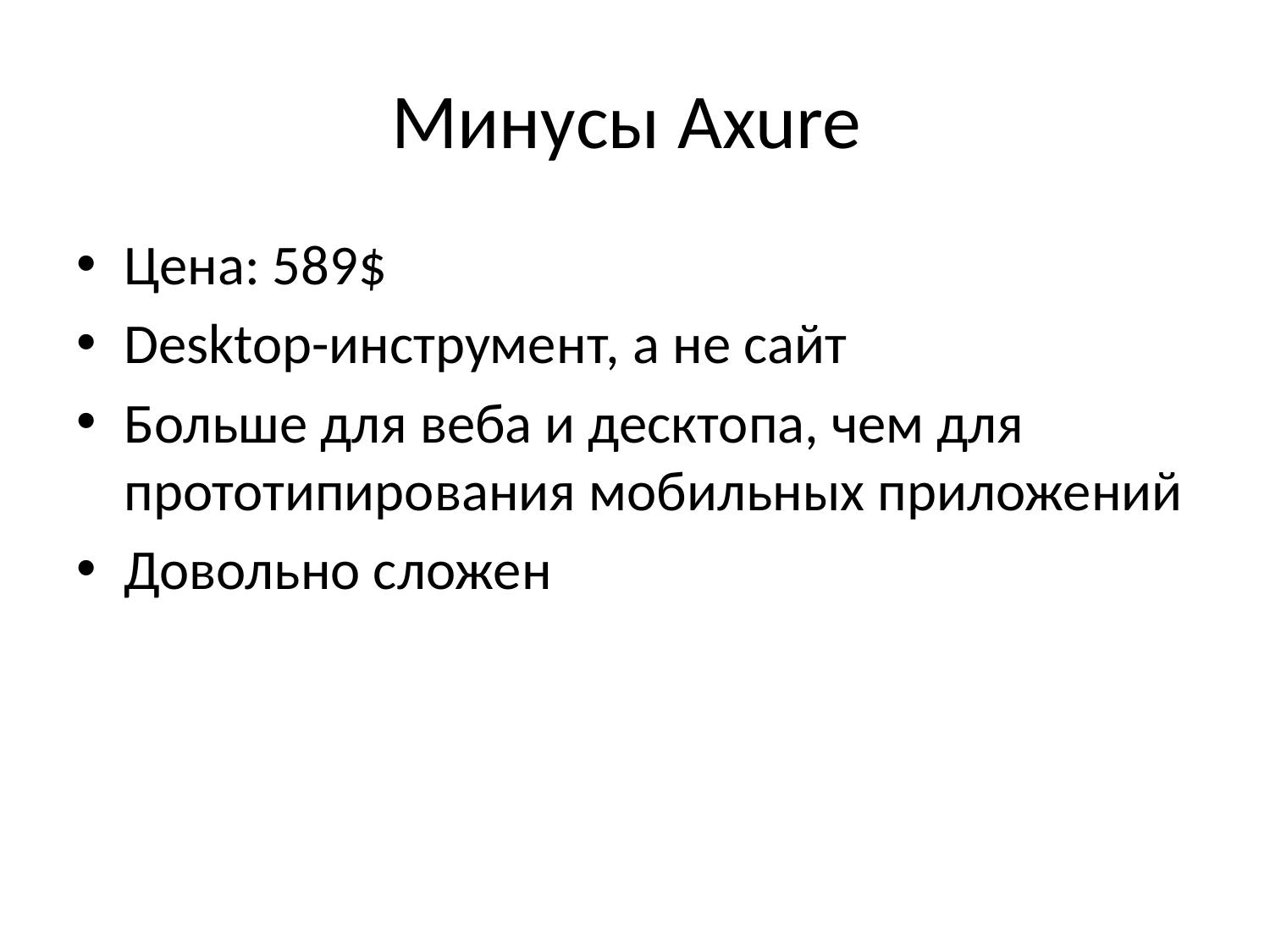

# Минусы Axure
Цена: 589$
Desktop-инструмент, а не сайт
Больше для веба и десктопа, чем для прототипирования мобильных приложений
Довольно сложен